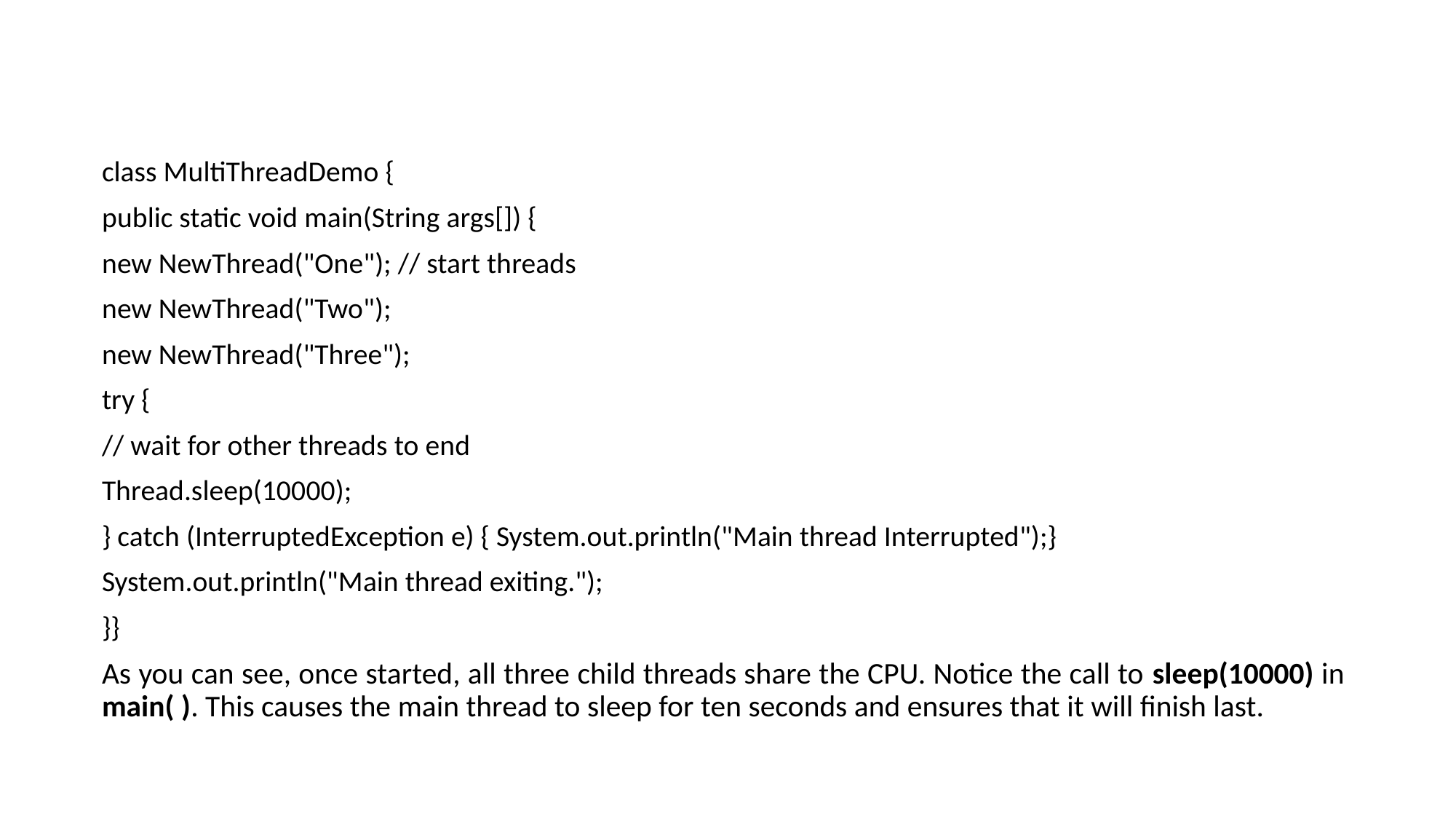

class MultiThreadDemo {
public static void main(String args[]) {
new NewThread("One"); // start threads
new NewThread("Two");
new NewThread("Three");
try {
// wait for other threads to end
Thread.sleep(10000);
} catch (InterruptedException e) { System.out.println("Main thread Interrupted");}
System.out.println("Main thread exiting.");
}}
As you can see, once started, all three child threads share the CPU. Notice the call to sleep(10000) in main( ). This causes the main thread to sleep for ten seconds and ensures that it will finish last.